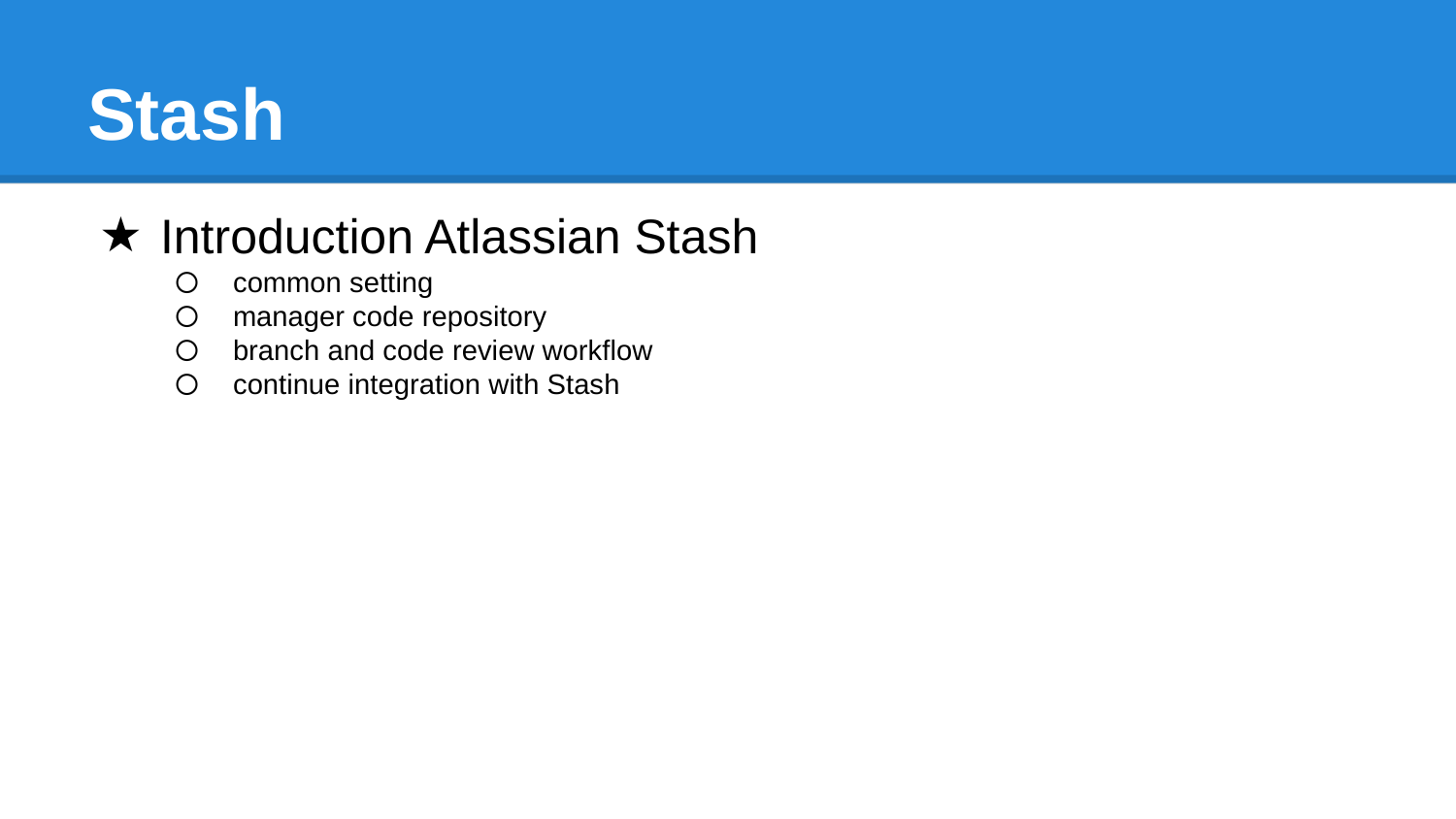

# Stash
Introduction Atlassian Stash
common setting
manager code repository
branch and code review workflow
continue integration with Stash